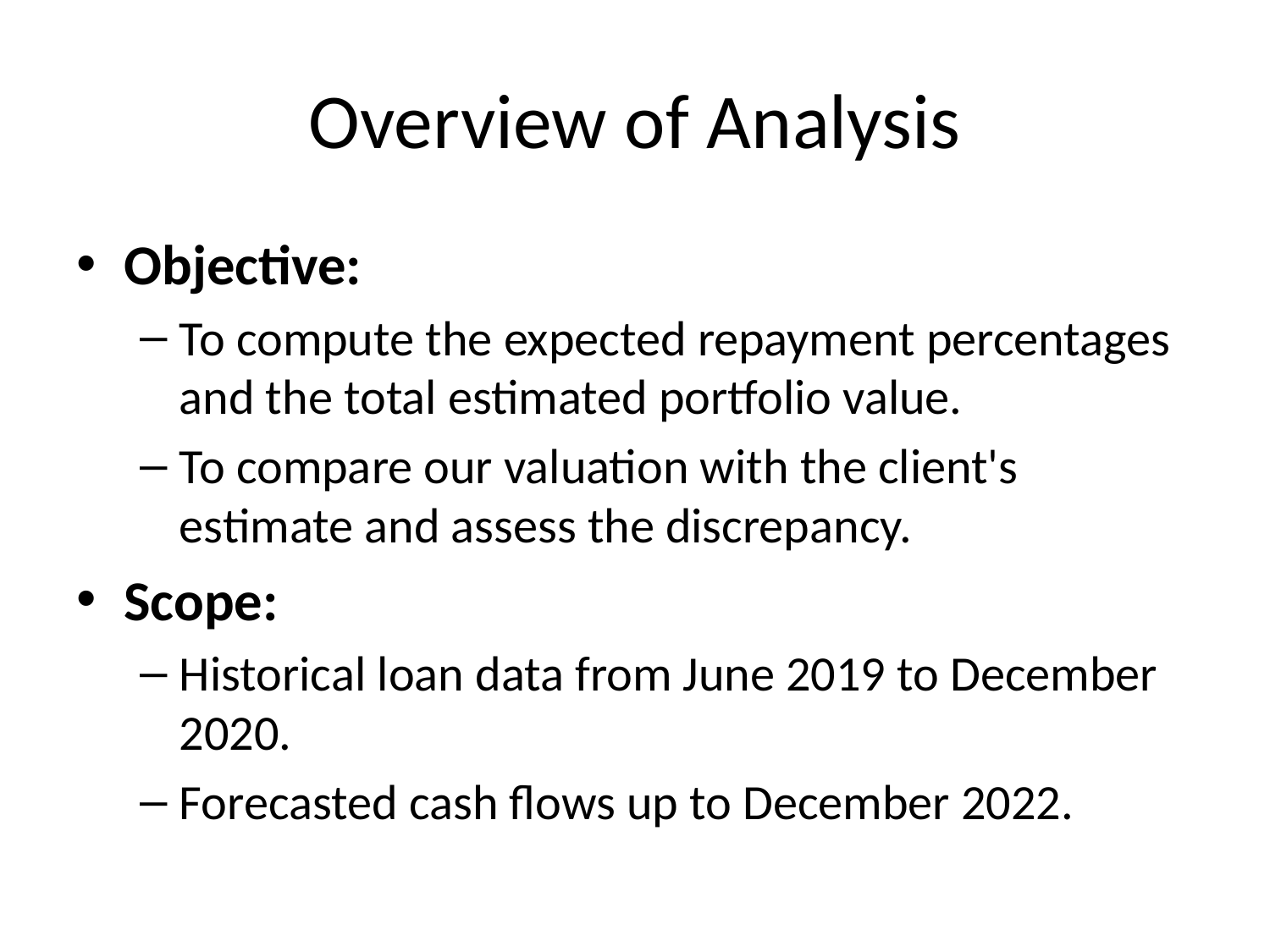

# Overview of Analysis
Objective:
To compute the expected repayment percentages and the total estimated portfolio value.
To compare our valuation with the client's estimate and assess the discrepancy.
Scope:
Historical loan data from June 2019 to December 2020.
Forecasted cash flows up to December 2022.